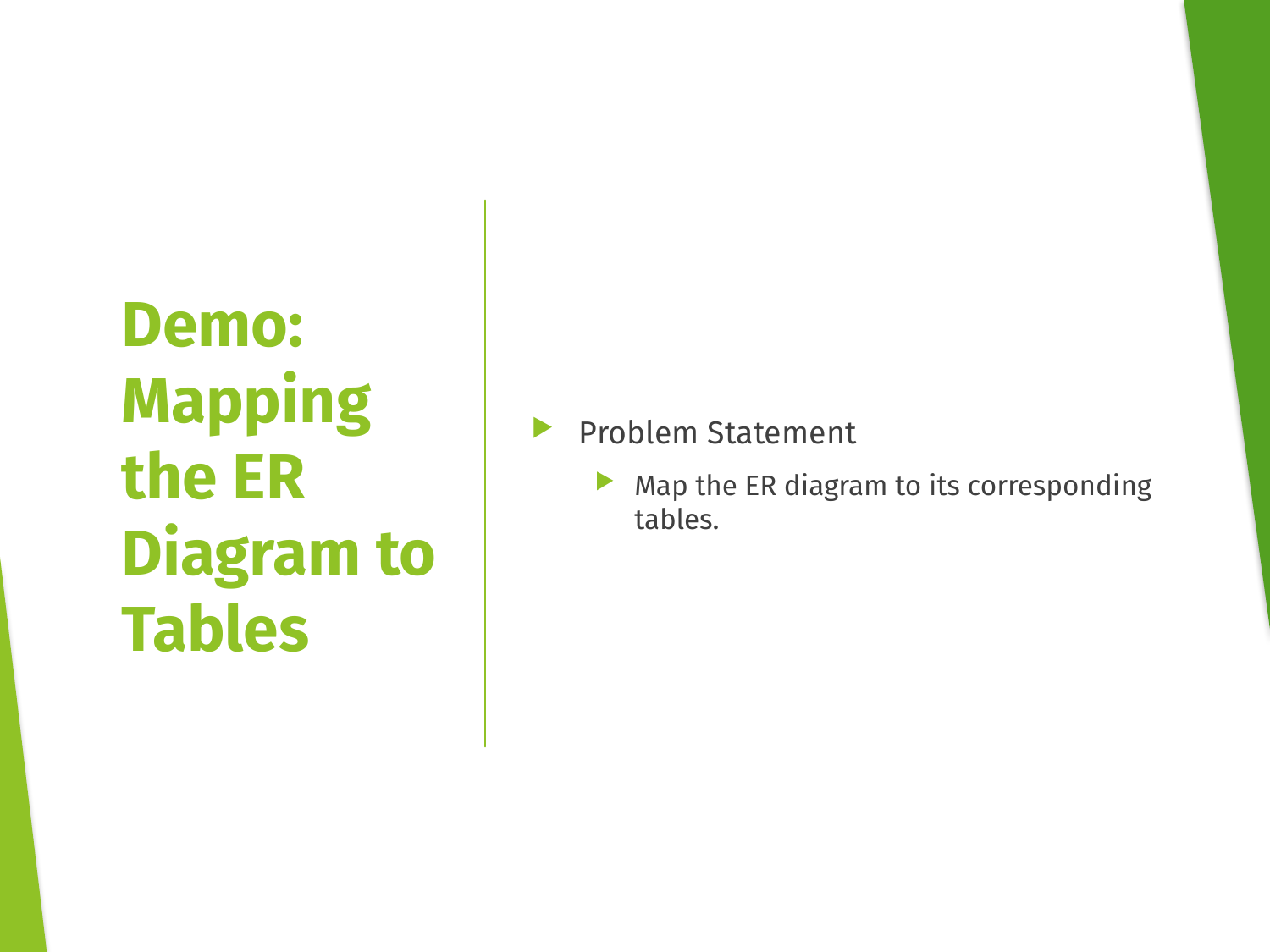

Problem Statement
Map the ER diagram to its corresponding tables.
Demo: Mapping the ER Diagram to Tables